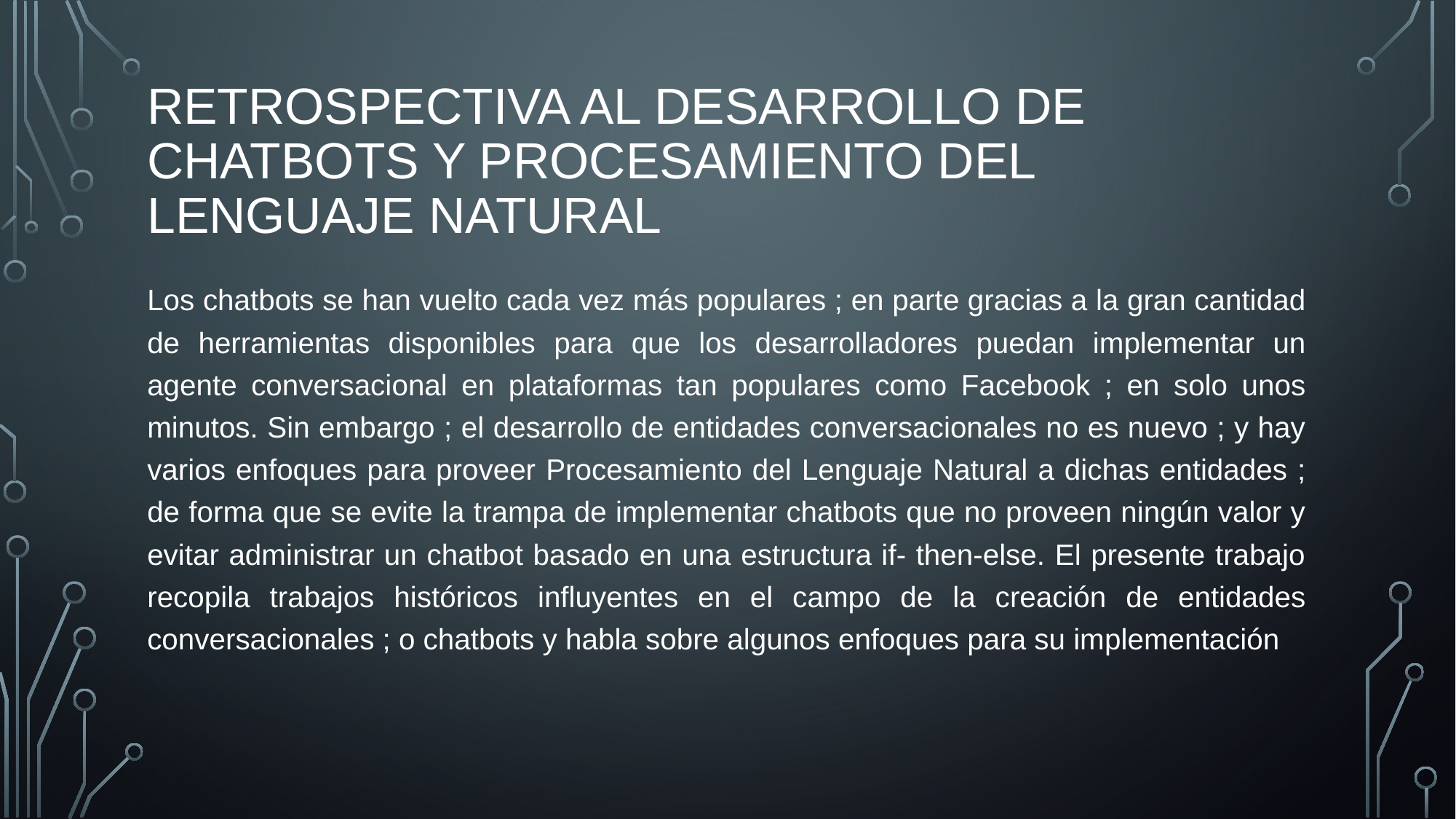

# Retrospectiva al desarrollo de chatbots y procesamiento del lenguaje natural
Los chatbots se han vuelto cada vez más populares ; en parte gracias a la gran cantidad de herramientas disponibles para que los desarrolladores puedan implementar un agente conversacional en plataformas tan populares como Facebook ; en solo unos minutos. Sin embargo ; el desarrollo de entidades conversacionales no es nuevo ; y hay varios enfoques para proveer Procesamiento del Lenguaje Natural a dichas entidades ; de forma que se evite la trampa de implementar chatbots que no proveen ningún valor y evitar administrar un chatbot basado en una estructura if- then-else. El presente trabajo recopila trabajos históricos influyentes en el campo de la creación de entidades conversacionales ; o chatbots y habla sobre algunos enfoques para su implementación